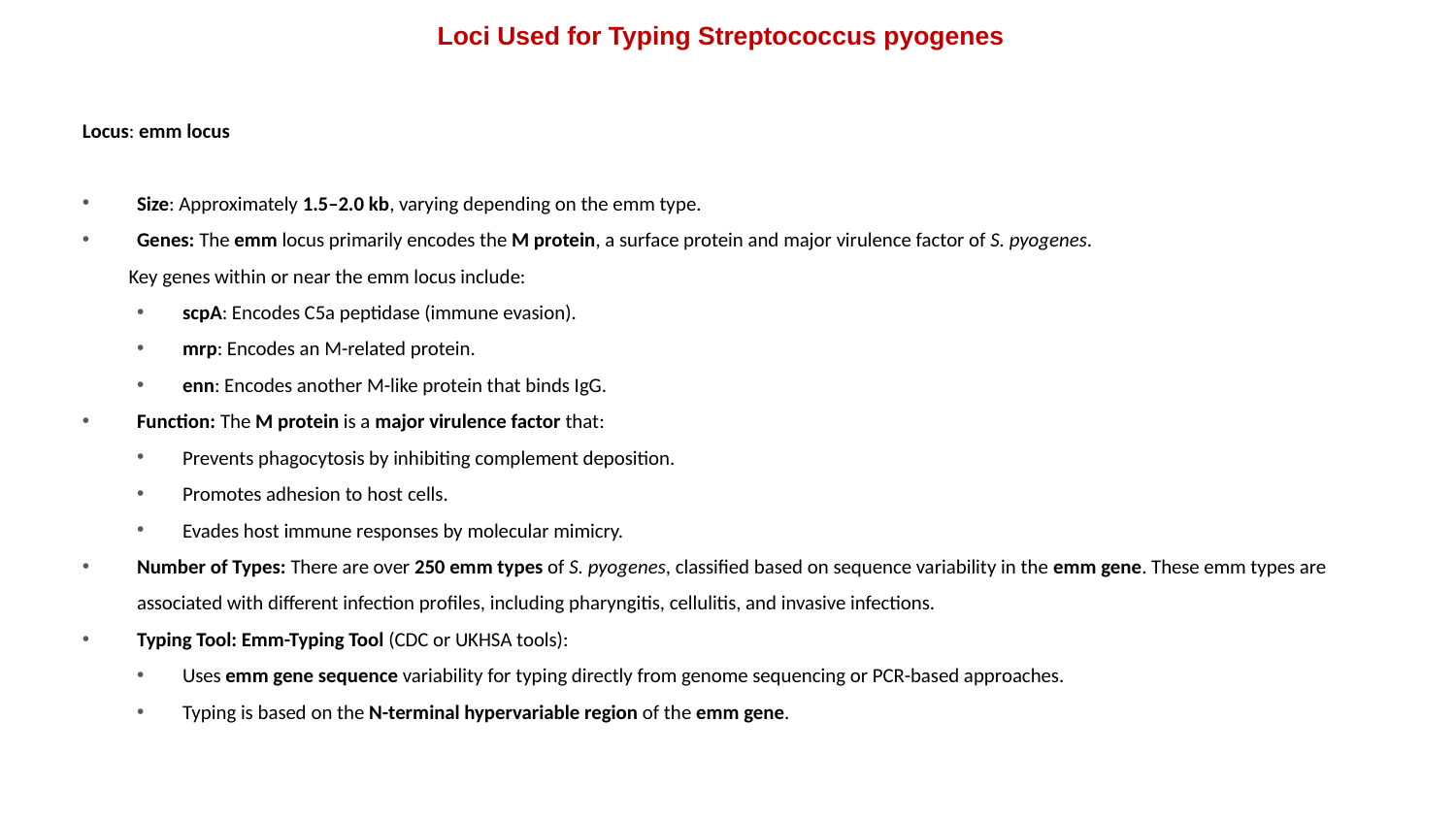

# Loci Used for Typing Streptococcus pyogenes

Locus: emm locus

Size: Approximately 1.5–2.0 kb, varying depending on the emm type.
Genes: The emm locus primarily encodes the M protein, a surface protein and major virulence factor of S. pyogenes.
          Key genes within or near the emm locus include:
scpA: Encodes C5a peptidase (immune evasion).
mrp: Encodes an M-related protein.
enn: Encodes another M-like protein that binds IgG.
Function: The M protein is a major virulence factor that:
Prevents phagocytosis by inhibiting complement deposition.
Promotes adhesion to host cells.
Evades host immune responses by molecular mimicry.
Number of Types: There are over 250 emm types of S. pyogenes, classified based on sequence variability in the emm gene. These emm types are associated with different infection profiles, including pharyngitis, cellulitis, and invasive infections.
Typing Tool: Emm-Typing Tool (CDC or UKHSA tools):
Uses emm gene sequence variability for typing directly from genome sequencing or PCR-based approaches.
Typing is based on the N-terminal hypervariable region of the emm gene.